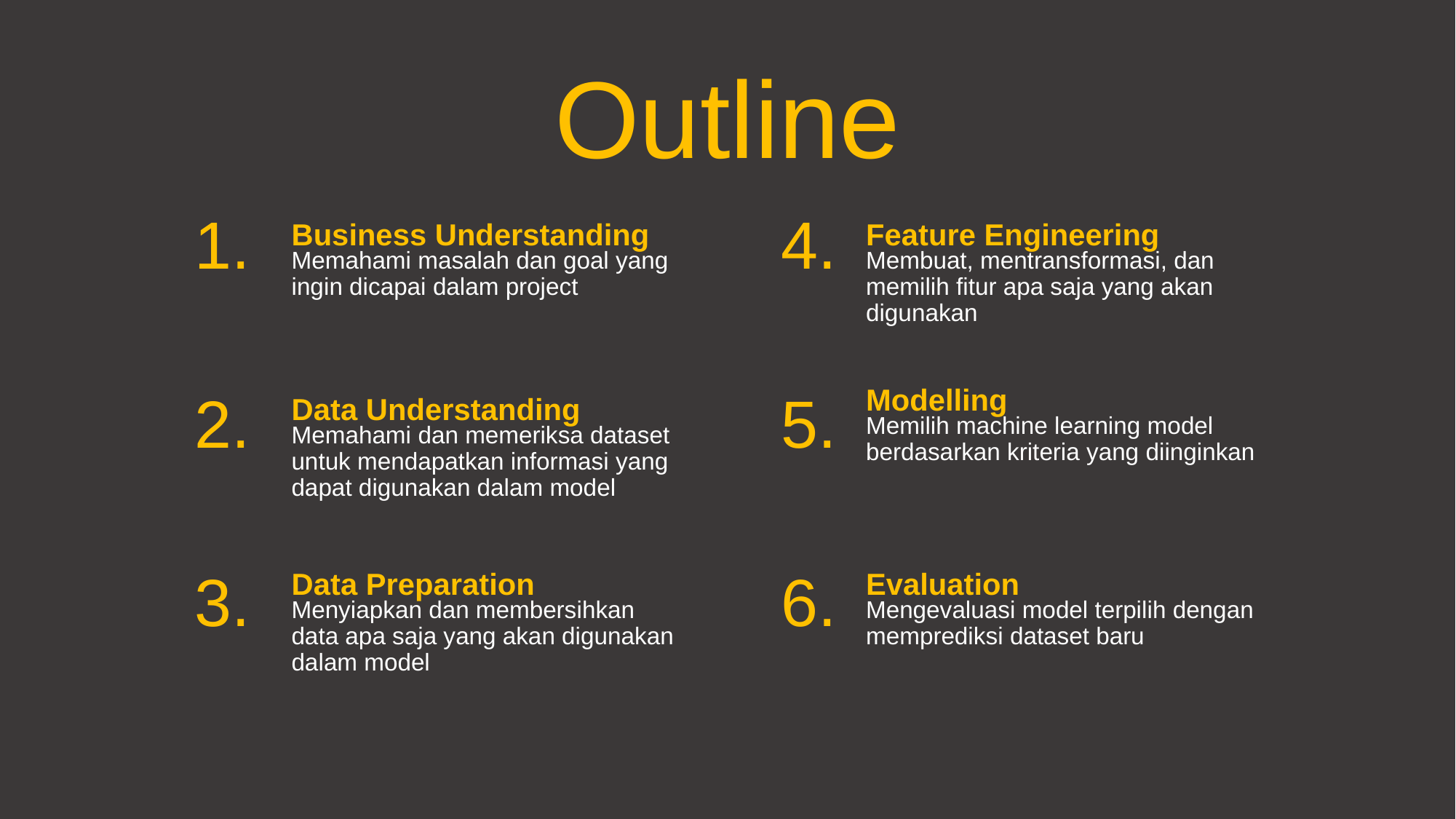

# Outline
1.
4.
Business Understanding
Feature Engineering
Memahami masalah dan goal yang ingin dicapai dalam project
Membuat, mentransformasi, dan memilih fitur apa saja yang akan digunakan
Modelling
2.
5.
Data Understanding
Memilih machine learning model berdasarkan kriteria yang diinginkan
Memahami dan memeriksa dataset untuk mendapatkan informasi yang dapat digunakan dalam model

3.
Data Preparation
6.
Evaluation
Menyiapkan dan membersihkan data apa saja yang akan digunakan dalam model
Mengevaluasi model terpilih dengan memprediksi dataset baru